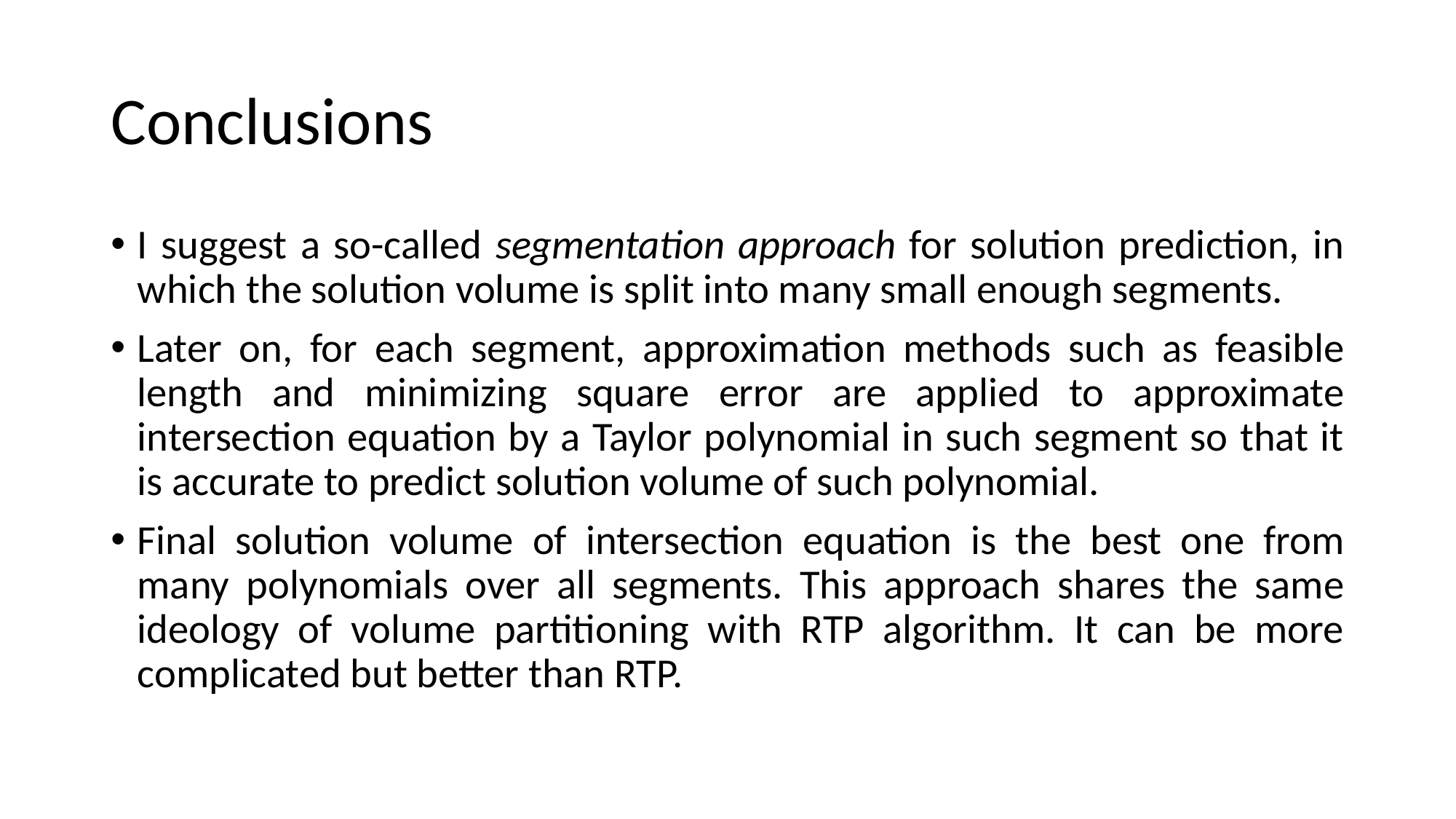

# Conclusions
I suggest a so-called segmentation approach for solution prediction, in which the solution volume is split into many small enough segments.
Later on, for each segment, approximation methods such as feasible length and minimizing square error are applied to approximate intersection equation by a Taylor polynomial in such segment so that it is accurate to predict solution volume of such polynomial.
Final solution volume of intersection equation is the best one from many polynomials over all segments. This approach shares the same ideology of volume partitioning with RTP algorithm. It can be more complicated but better than RTP.